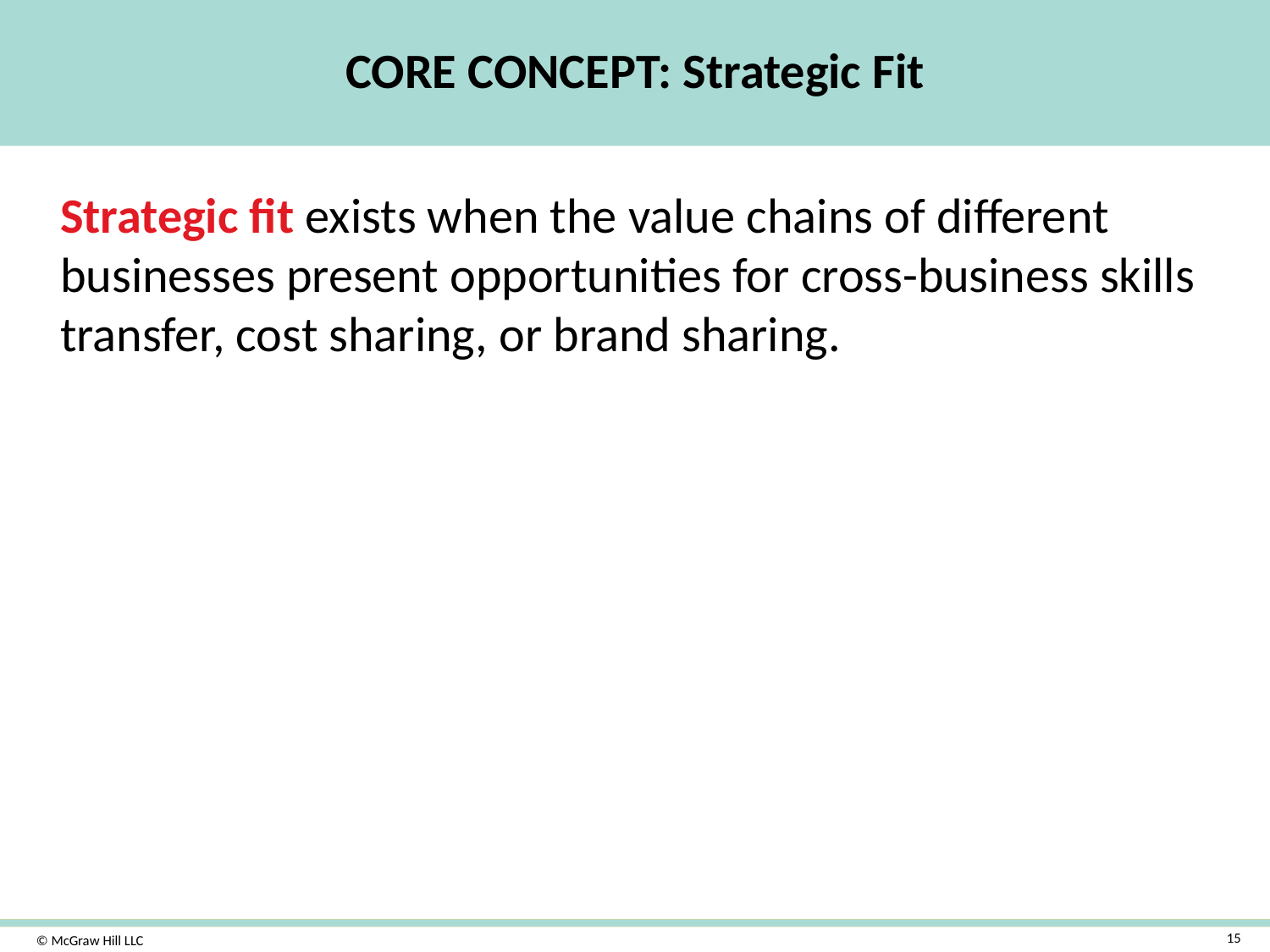

# CORE CONCEPT: Strategic Fit
Strategic fit exists when the value chains of different businesses present opportunities for cross-business skills transfer, cost sharing, or brand sharing.

15